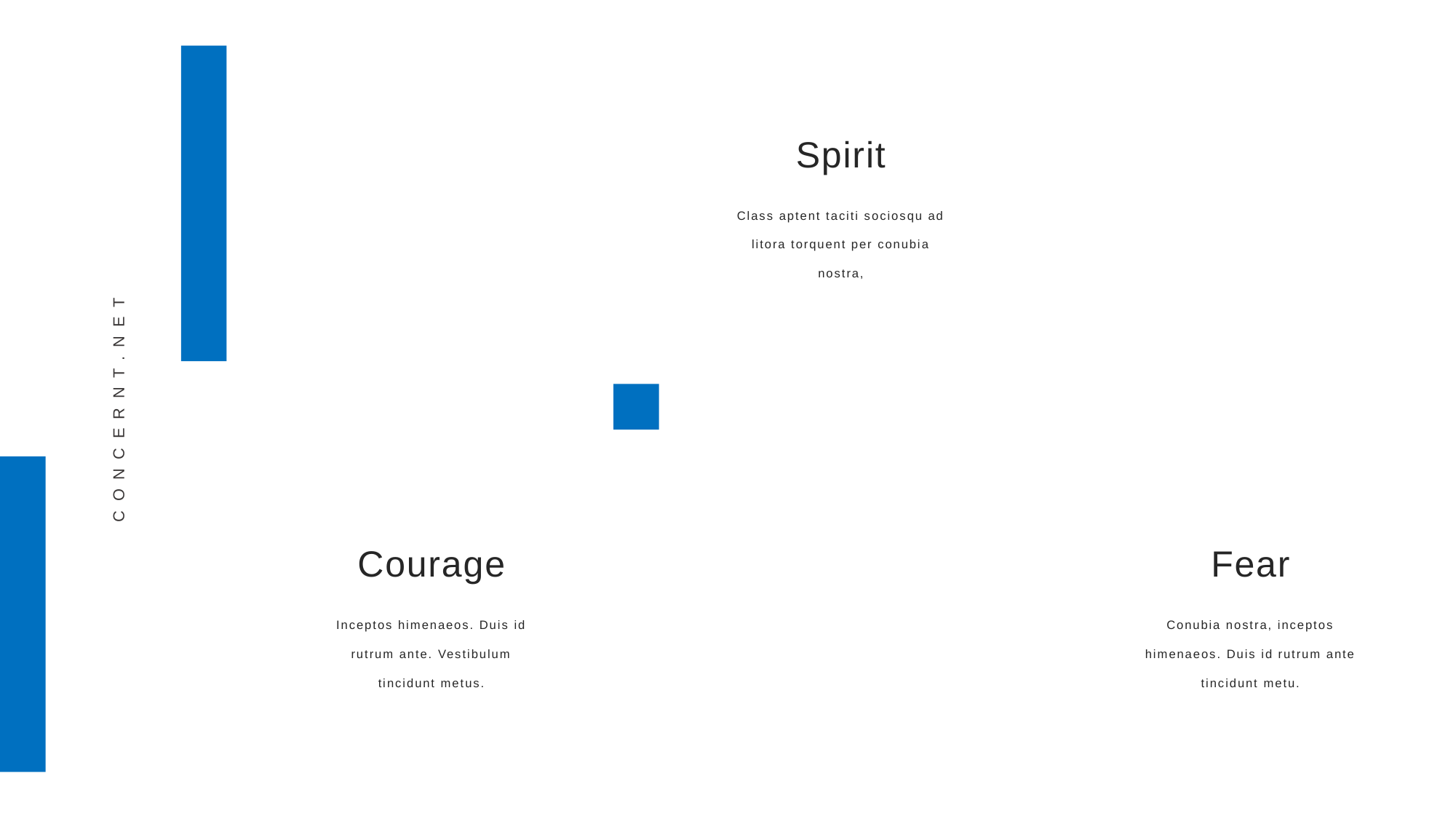

Spirit
Class aptent taciti sociosqu ad litora torquent per conubia nostra,

CONCERNT.NET

Courage
Fear
Inceptos himenaeos. Duis id rutrum ante. Vestibulum tincidunt metus.
Conubia nostra, inceptos himenaeos. Duis id rutrum ante tincidunt metu.